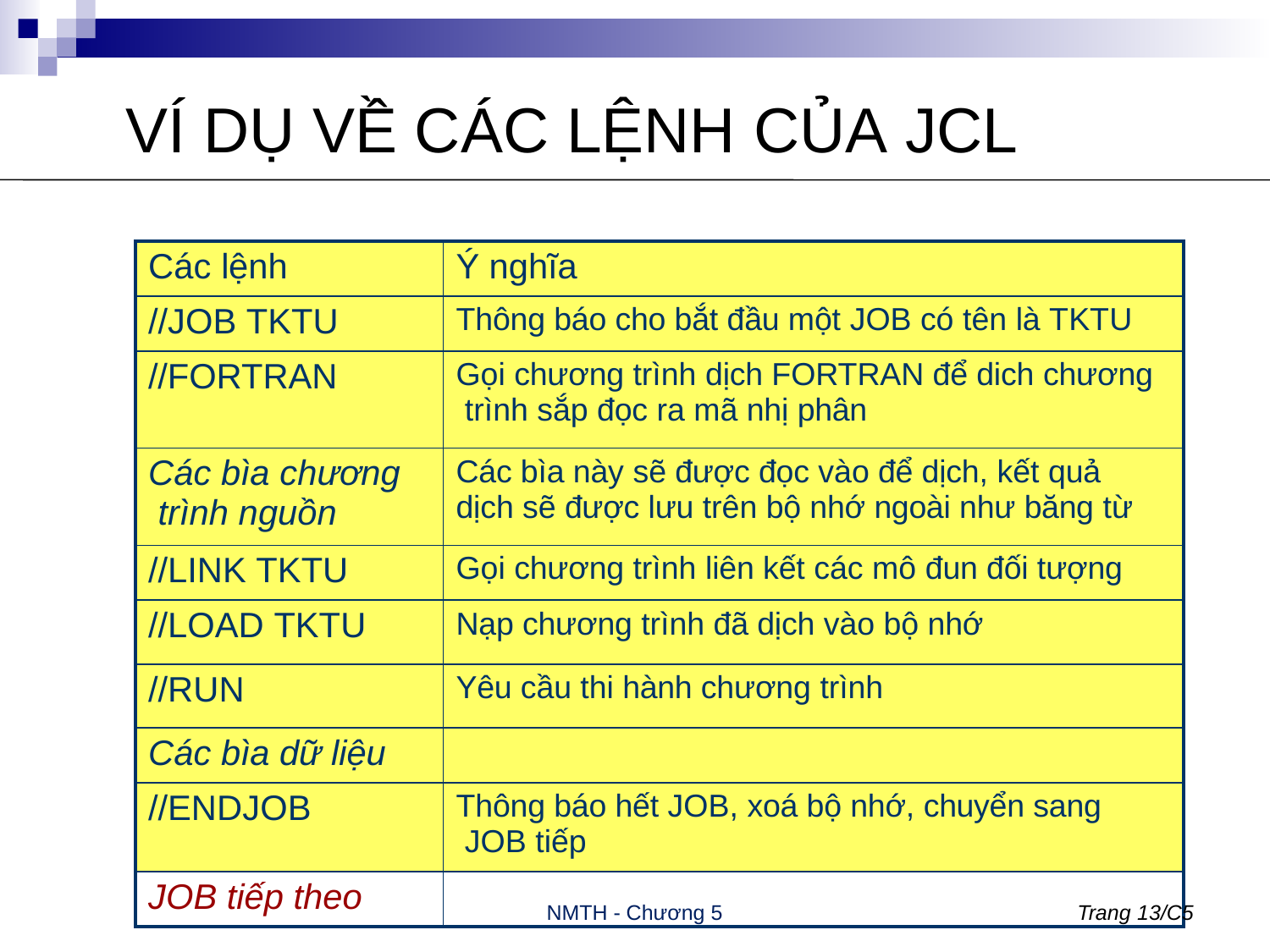

# VÍ DỤ VỀ CÁC LỆNH CỦA JCL
| Các lệnh | Ý nghĩa |
| --- | --- |
| //JOB TKTU | Thông báo cho bắt đầu một JOB có tên là TKTU |
| //FORTRAN | Gọi chương trình dịch FORTRAN để dich chương trình sắp đọc ra mã nhị phân |
| Các bìa chương trình nguồn | Các bìa này sẽ được đọc vào để dịch, kết quả dịch sẽ được lưu trên bộ nhớ ngoài như băng từ |
| //LINK TKTU | Gọi chương trình liên kết các mô đun đối tượng |
| //LOAD TKTU | Nạp chương trình đã dịch vào bộ nhớ |
| //RUN | Yêu cầu thi hành chương trình |
| Các bìa dữ liệu |  |
| //ENDJOB | Thông báo hết JOB, xoá bộ nhớ, chuyển sang JOB tiếp |
| JOB tiếp theo |  |
NMTH - Chương 5
Trang 13/C5